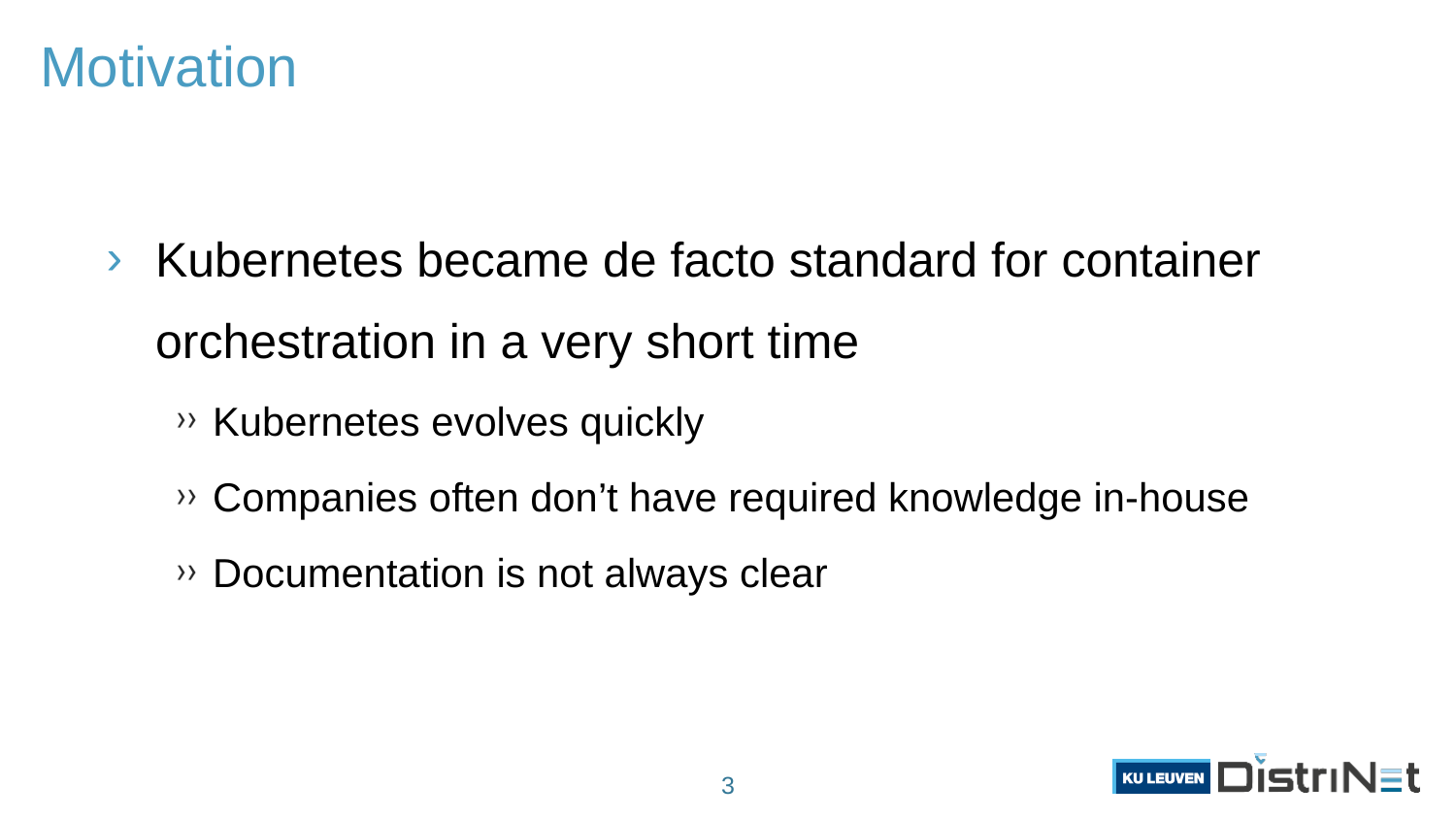

# Motivation
Kubernetes became de facto standard for container orchestration in a very short time
Kubernetes evolves quickly
Companies often don’t have required knowledge in-house
Documentation is not always clear

3